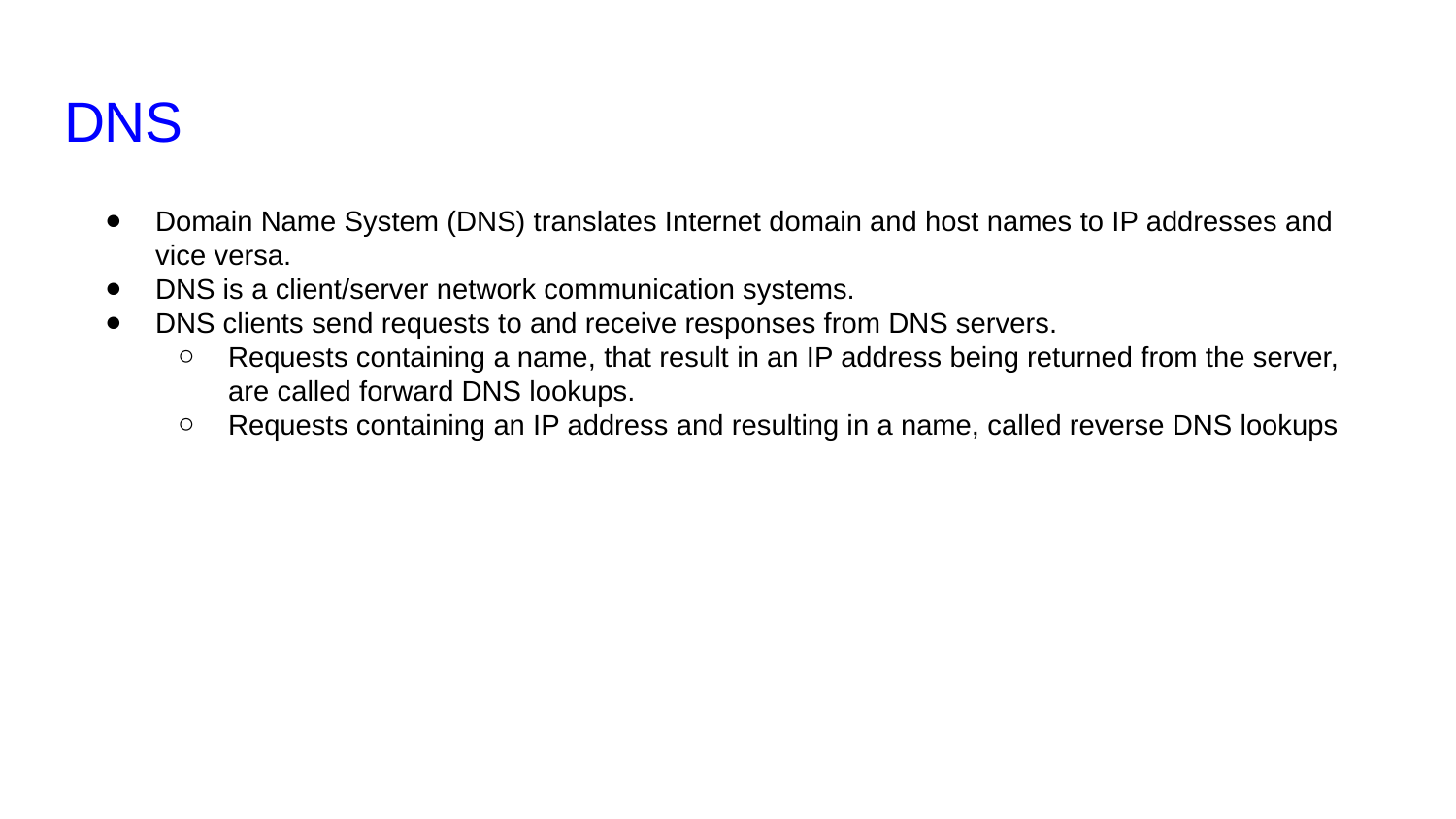

# DNS
Domain Name System (DNS) translates Internet domain and host names to IP addresses and vice versa.
DNS is a client/server network communication systems.
DNS clients send requests to and receive responses from DNS servers.
Requests containing a name, that result in an IP address being returned from the server, are called forward DNS lookups.
Requests containing an IP address and resulting in a name, called reverse DNS lookups